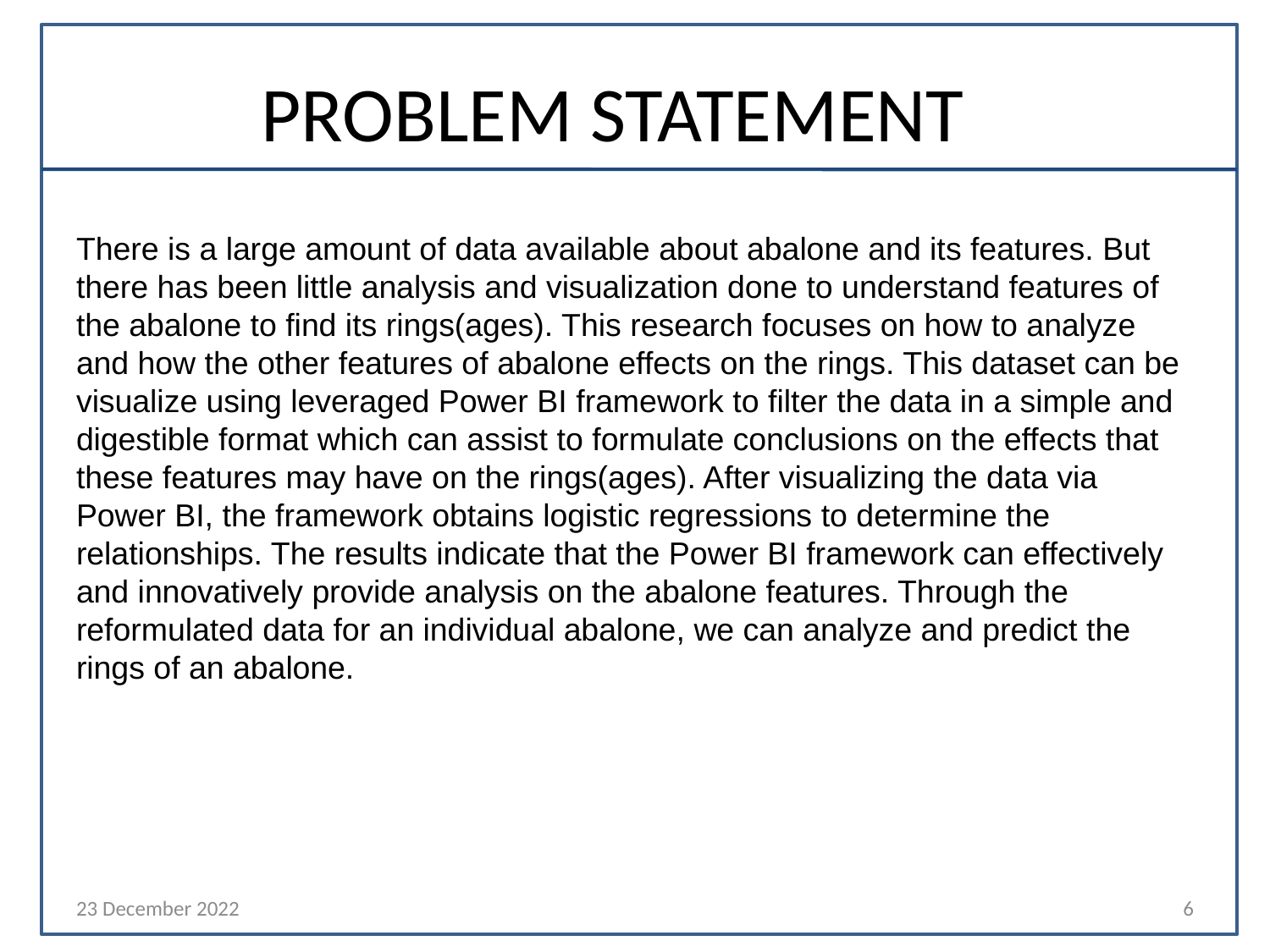

# PROBLEM STATEMENT
There is a large amount of data available about abalone and its features. But there has been little analysis and visualization done to understand features of the abalone to find its rings(ages). This research focuses on how to analyze and how the other features of abalone effects on the rings. This dataset can be visualize using leveraged Power BI framework to filter the data in a simple and digestible format which can assist to formulate conclusions on the effects that these features may have on the rings(ages). After visualizing the data via Power BI, the framework obtains logistic regressions to determine the relationships. The results indicate that the Power BI framework can effectively and innovatively provide analysis on the abalone features. Through the reformulated data for an individual abalone, we can analyze and predict the rings of an abalone.

23 December 2022
6